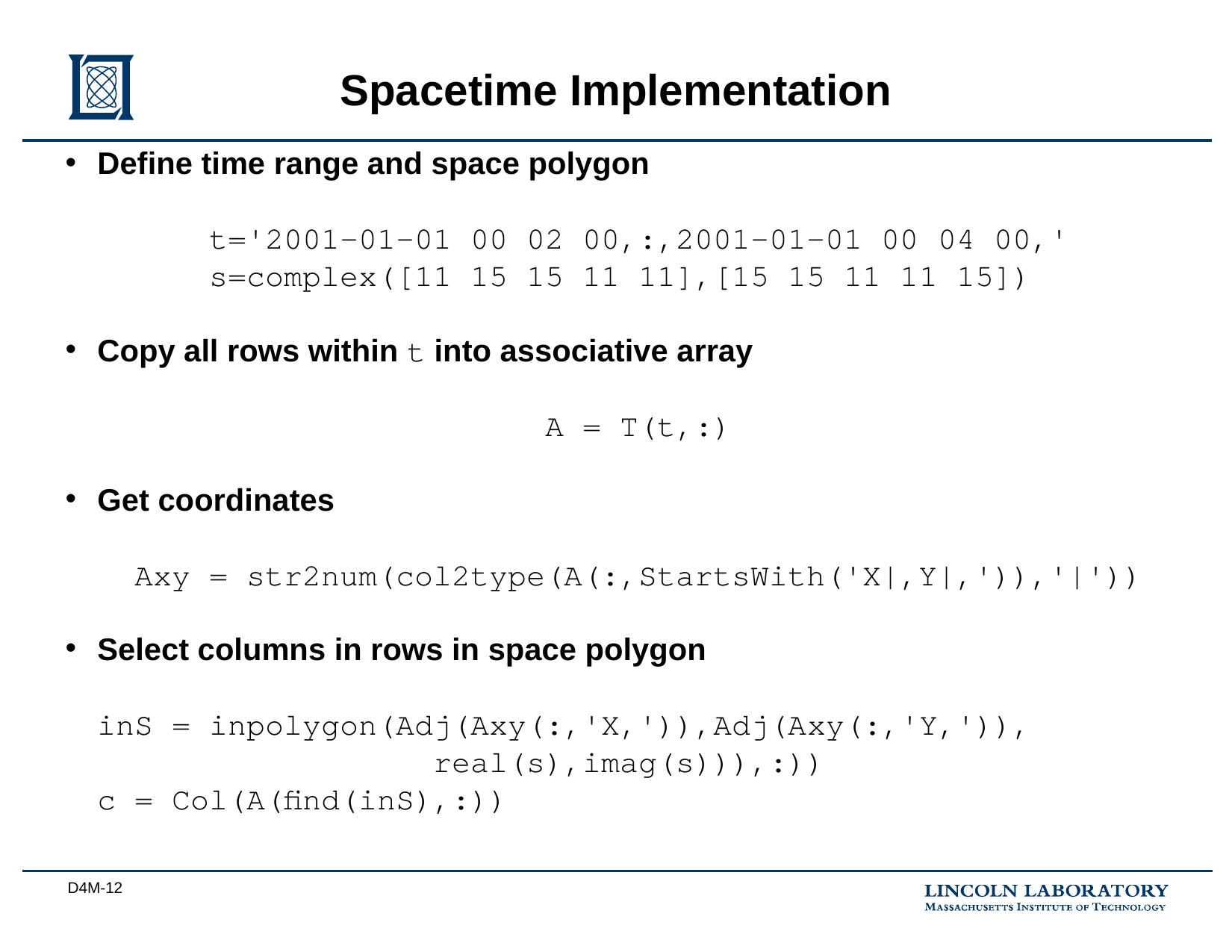

Spacetime Implementation
Define time range and space polygon

		t='2001-01-01 00 02 00,:,2001-01-01 00 04 00,'
		s=complex([11 15 15 11 11],[15 15 11 11 15])

Copy all rows within t into associative array

	A = T(t,:)

Get coordinates

	Axy = str2num(col2type(A(:,StartsWith('X|,Y|,')),'|'))

Select columns in rows in space polygon

	inS = inpolygon(Adj(Axy(:,'X,')),Adj(Axy(:,'Y,')),
		            real(s),imag(s))),:))
	c = Col(A(find(inS),:))